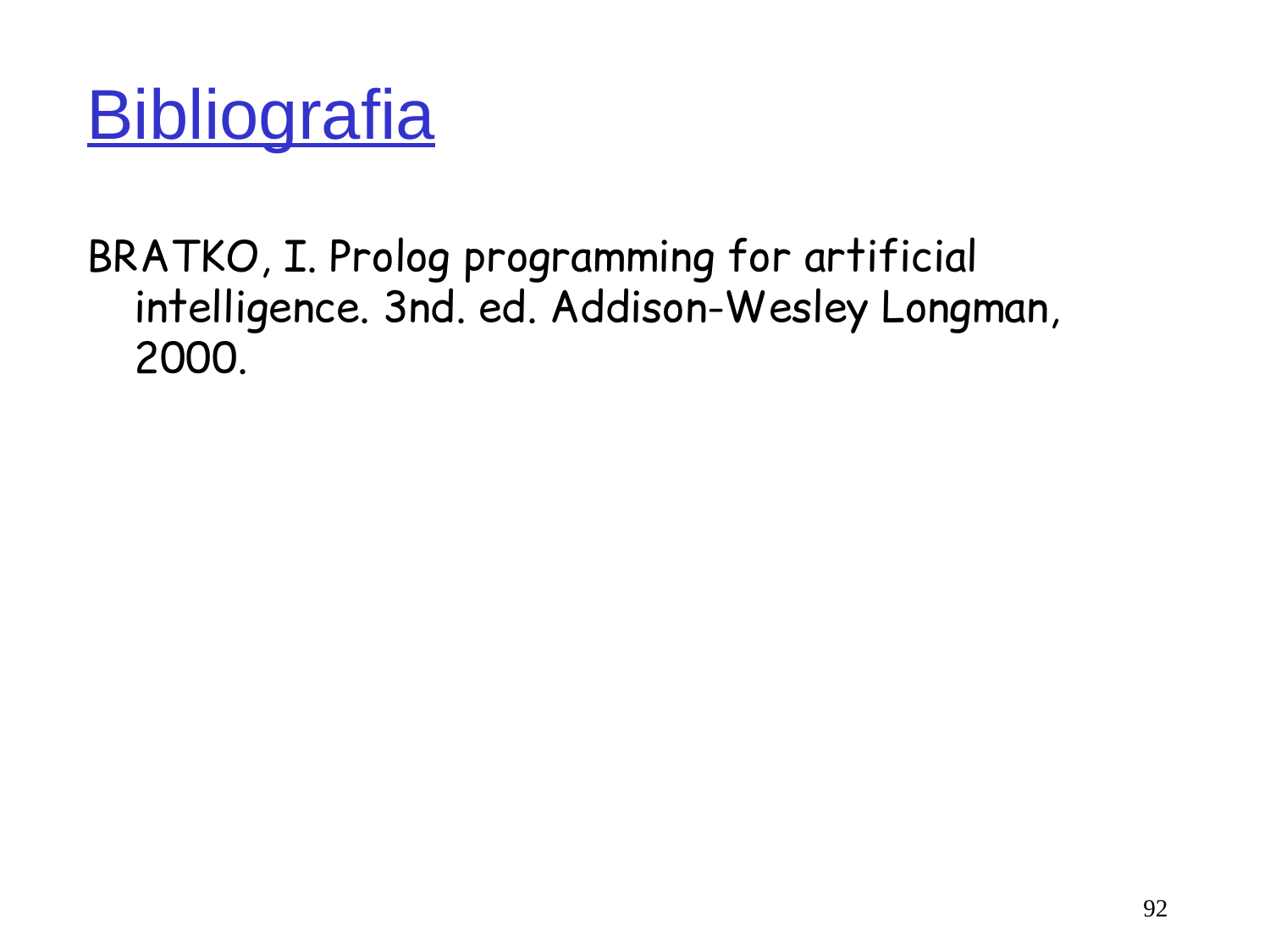

# Bibliografia
BRATKO, I. Prolog programming for artificial intelligence. 3nd. ed. Addison-Wesley Longman, 2000.